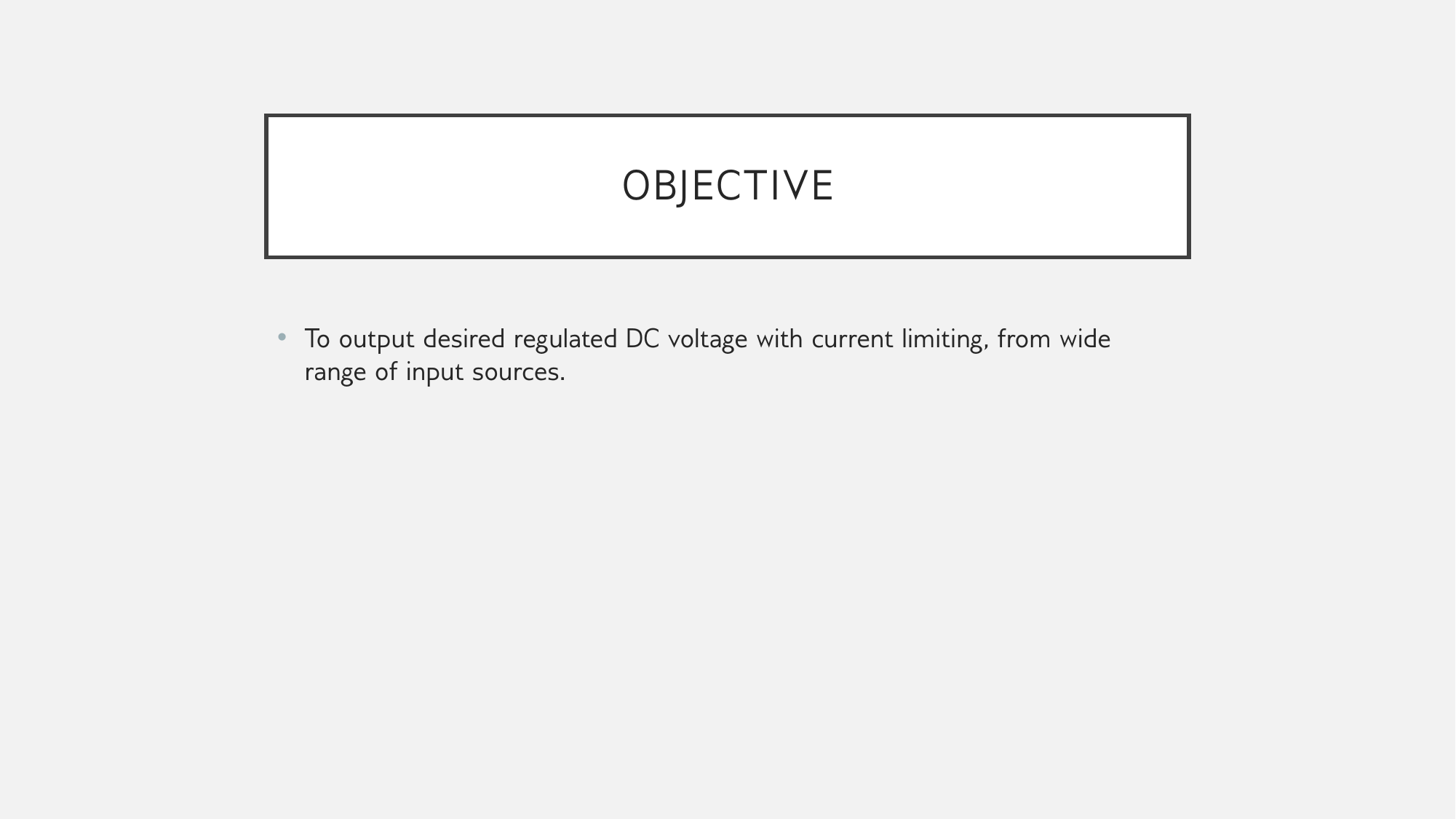

# OBJECTIVE
To output desired regulated DC voltage with current limiting, from wide range of input sources.